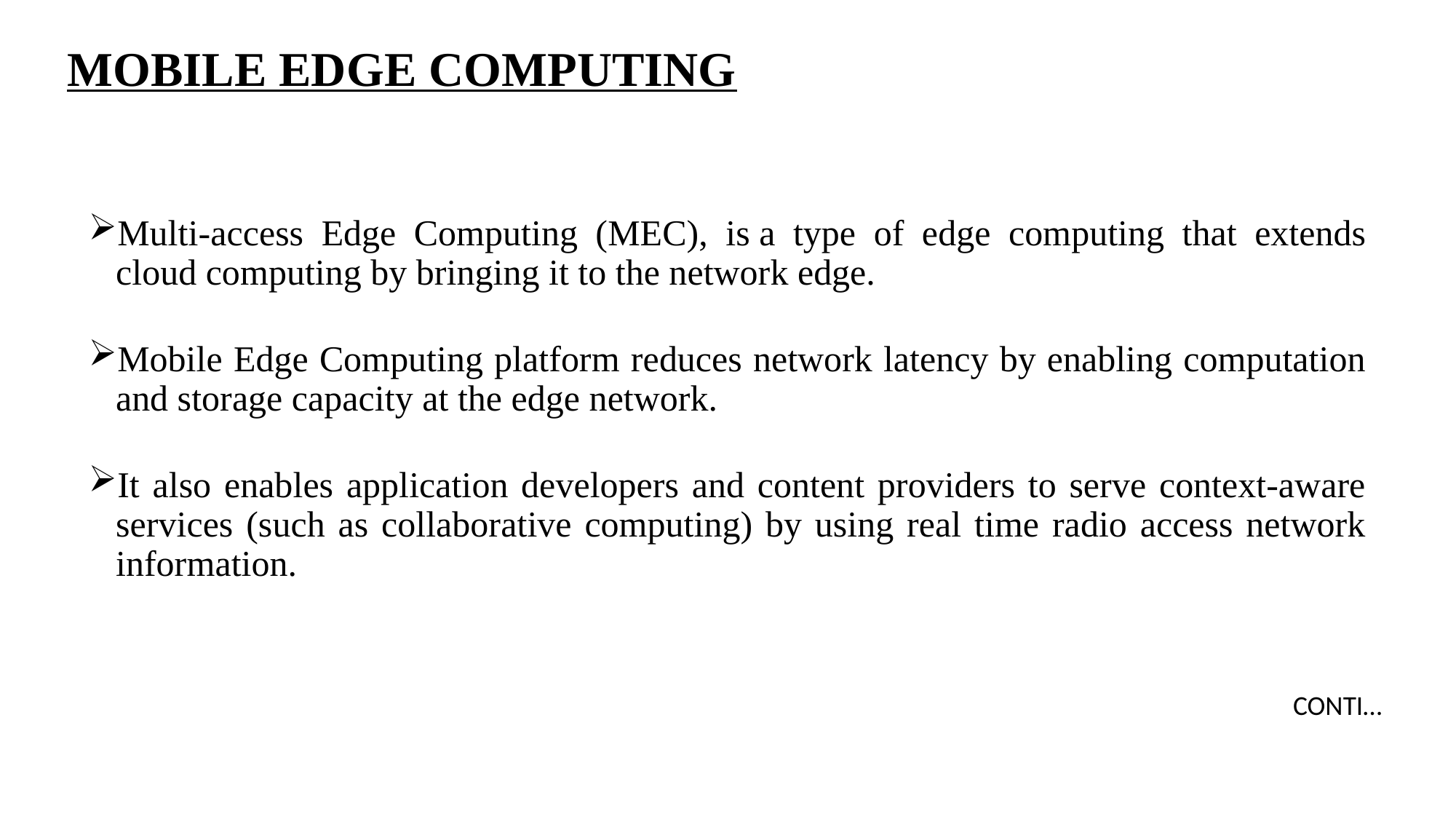

MOBILE EDGE COMPUTING
Multi-access Edge Computing (MEC), is a type of edge computing that extends cloud computing by bringing it to the network edge.

Mobile Edge Computing platform reduces network latency by enabling computation and storage capacity at the edge network.

It also enables application developers and content providers to serve context-aware services (such as collaborative computing) by using real time radio access network information.
      CONTI…